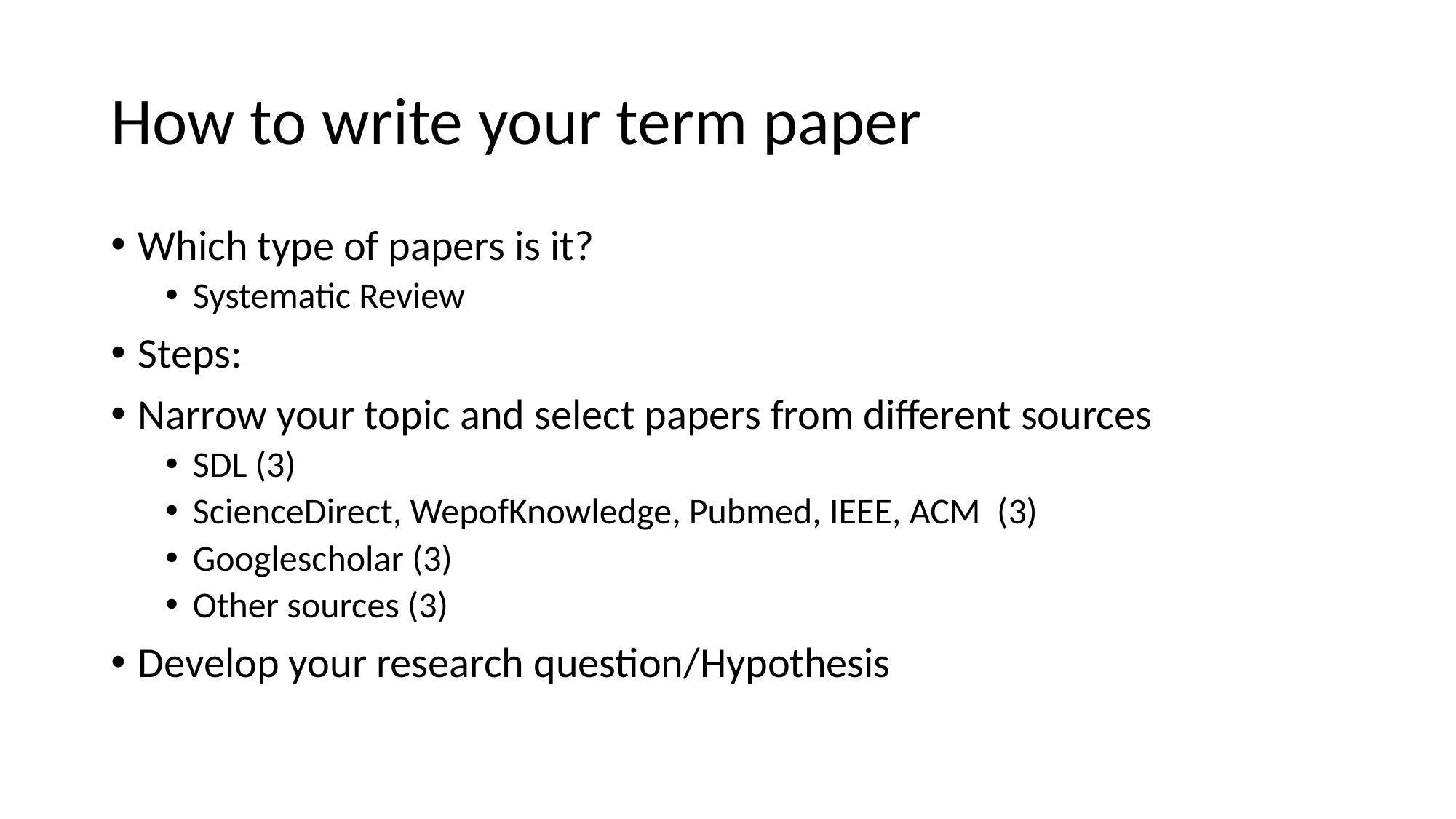

# How to write your term paper
Which type of papers is it?
Systematic Review
Steps:
Narrow your topic and select papers from different sources
SDL (3)
ScienceDirect, WepofKnowledge, Pubmed, IEEE, ACM  (3)
Googlescholar (3)
Other sources (3)
Develop your research question/Hypothesis